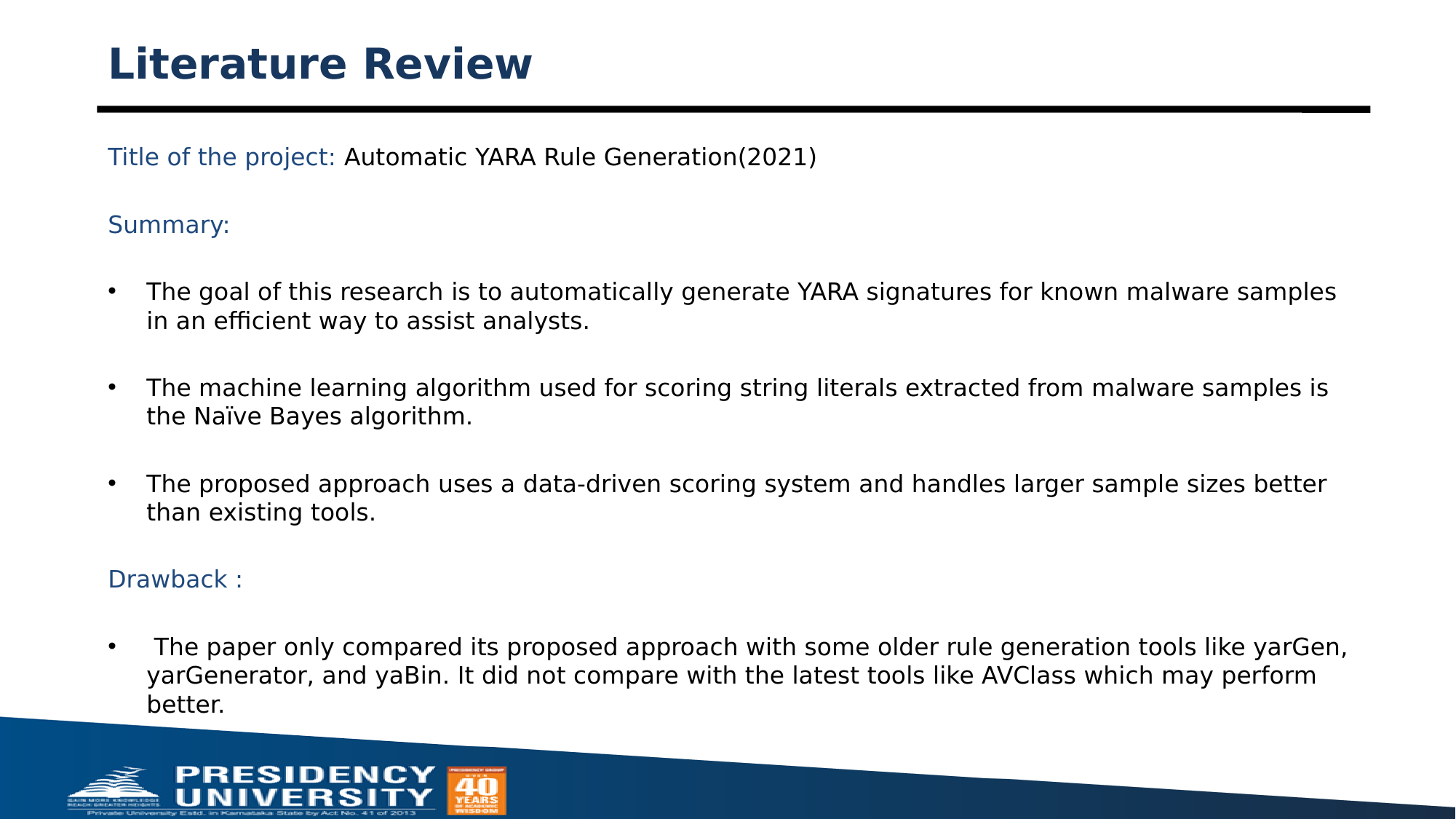

# Literature Review
Title of the project: Automatic YARA Rule Generation(2021)

Summary:

The goal of this research is to automatically generate YARA signatures for known malware samples in an efficient way to assist analysts.

The machine learning algorithm used for scoring string literals extracted from malware samples is the Naïve Bayes algorithm.

The proposed approach uses a data-driven scoring system and handles larger sample sizes better than existing tools.

Drawback :

 The paper only compared its proposed approach with some older rule generation tools like yarGen, yarGenerator, and yaBin. It did not compare with the latest tools like AVClass which may perform better.